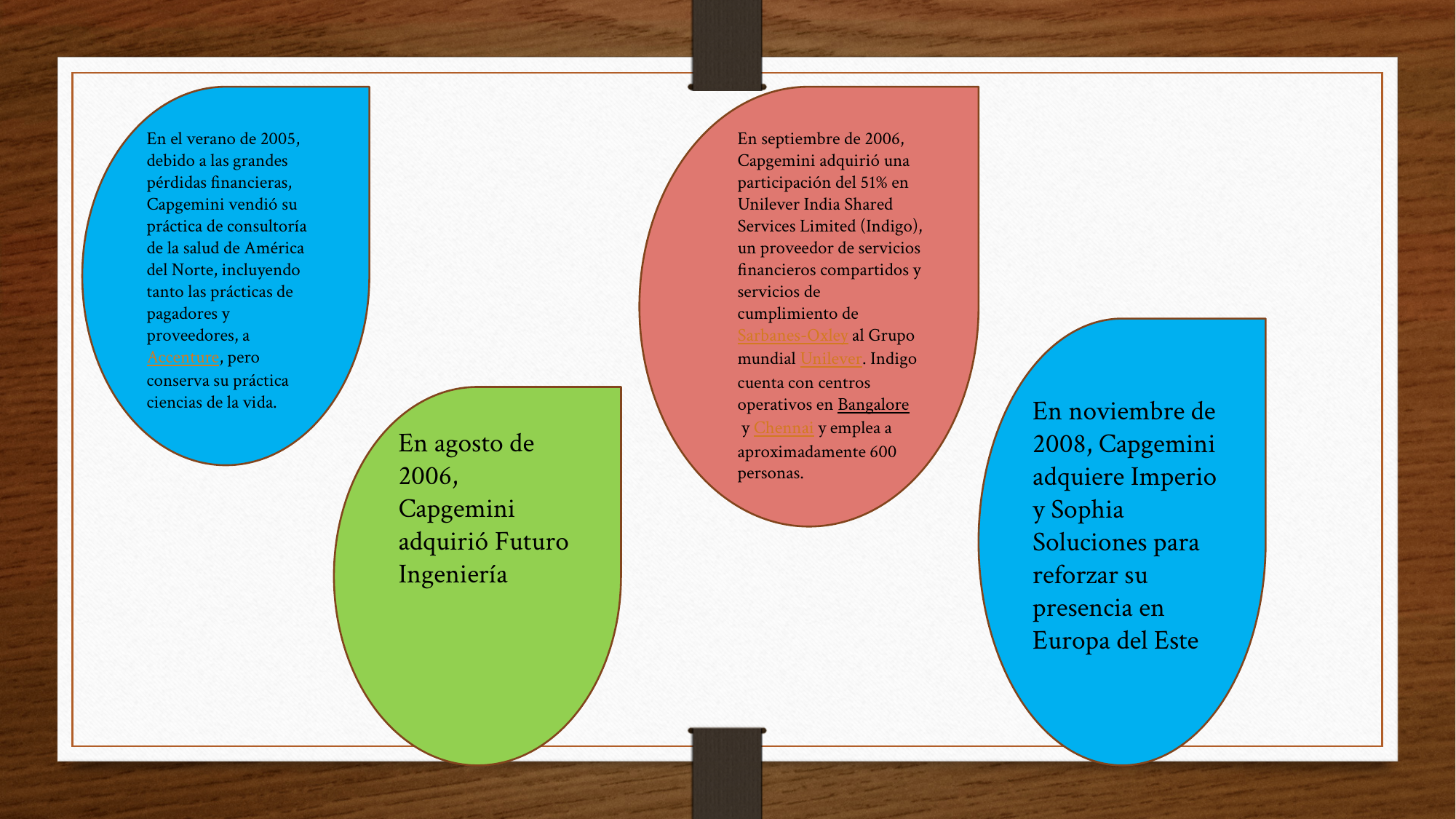

En el verano de 2005, debido a las grandes pérdidas financieras, Capgemini vendió su práctica de consultoría de la salud de América del Norte, incluyendo tanto las prácticas de pagadores y proveedores, a Accenture, pero conserva su práctica ciencias de la vida.
En septiembre de 2006, Capgemini adquirió una participación del 51% en Unilever India Shared Services Limited (Indigo), un proveedor de servicios financieros compartidos y servicios de cumplimiento de Sarbanes-Oxley al Grupo mundial Unilever. Indigo cuenta con centros operativos en Bangalore y Chennai y emplea a aproximadamente 600 personas.

En noviembre de 2008, Capgemini adquiere Imperio y Sophia Soluciones para reforzar su presencia en Europa del Este
En agosto de 2006, Capgemini adquirió Futuro Ingeniería